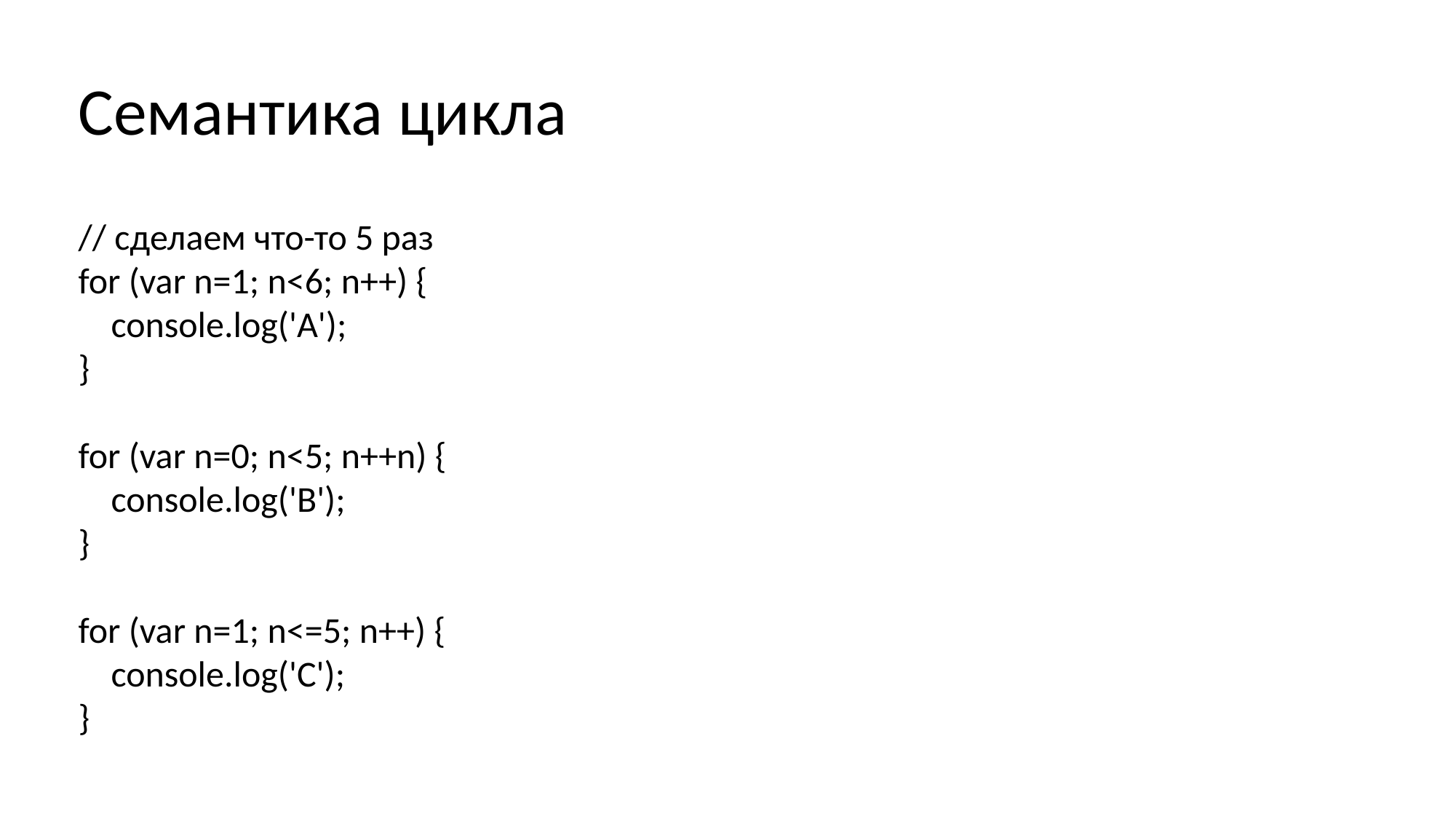

Семантика цикла

// сделаем что-то 5 раз
for (var n=1; n<6; n++) {
    console.log('A');
}

for (var n=0; n<5; n++n) {
    console.log('B');
}

for (var n=1; n<=5; n++) {
    console.log('C');
}